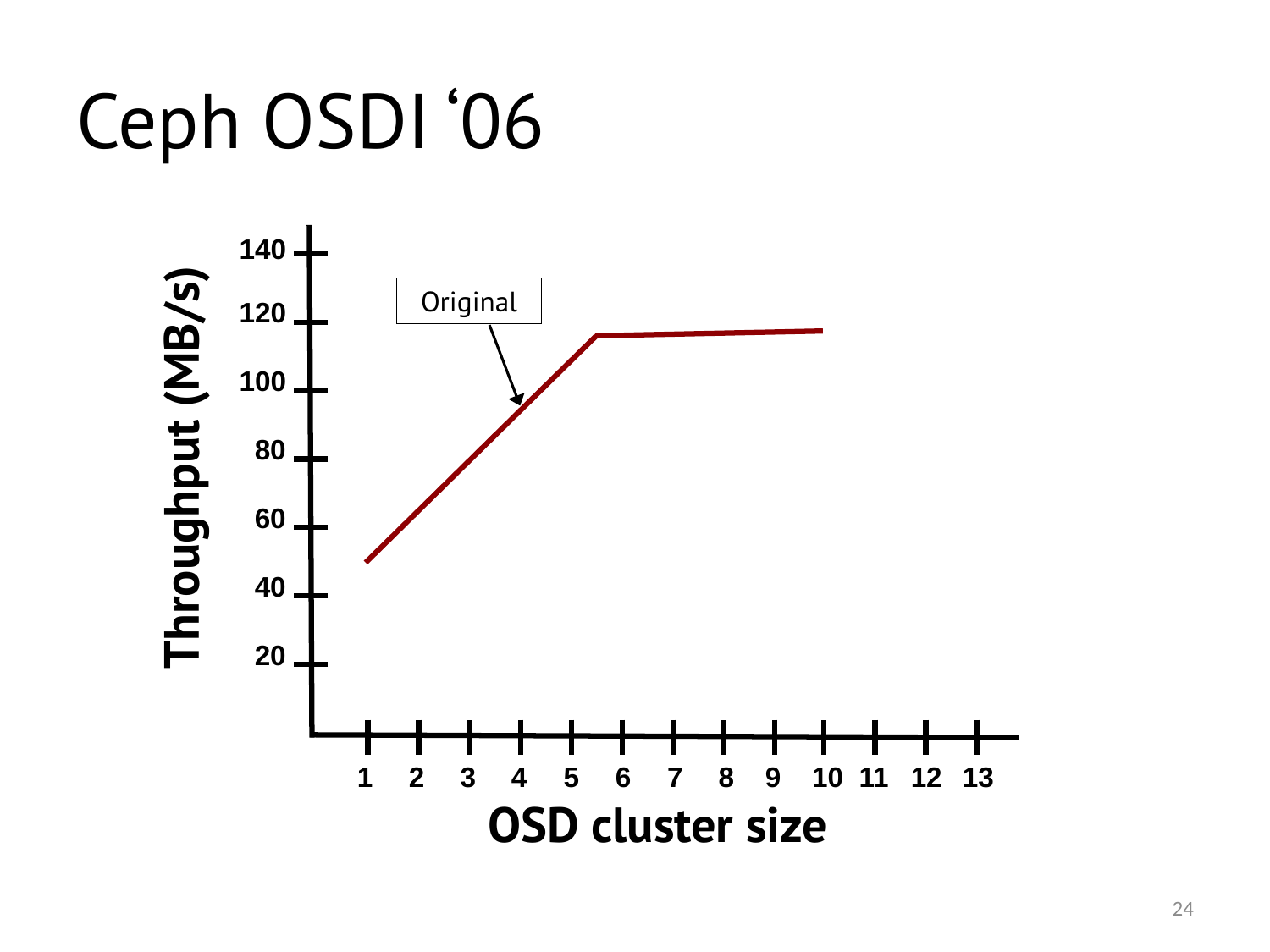

# Ceph OSDI ‘06
140
Original
120
100
Throughput (MB/s)
80
60
40
20
OSD cluster size
 1         2        3       4         5         6         7        8       9    10  11    12    13
24